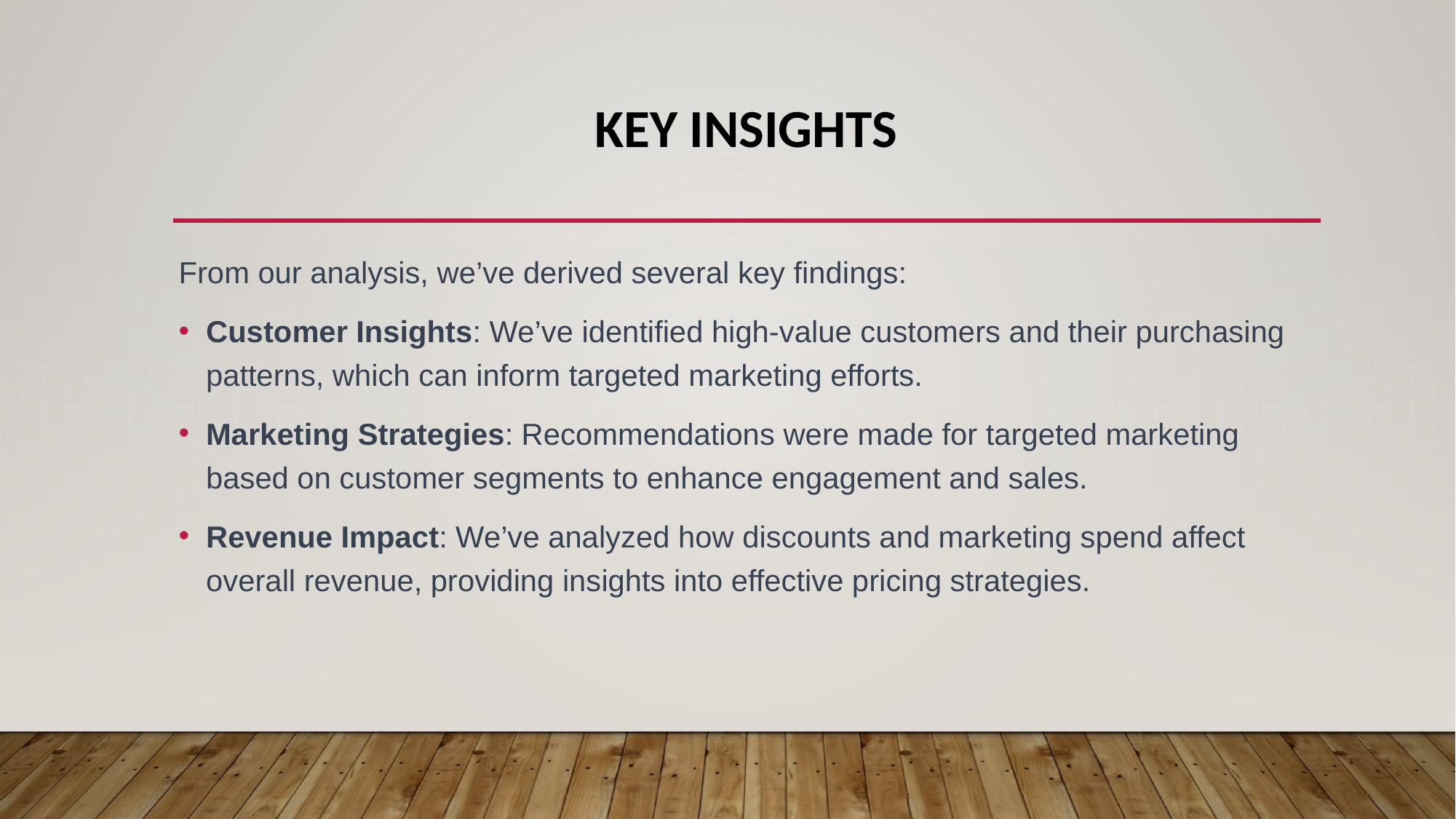

# Key insights
From our analysis, we’ve derived several key findings:
Customer Insights: We’ve identified high-value customers and their purchasing patterns, which can inform targeted marketing efforts.
Marketing Strategies: Recommendations were made for targeted marketing based on customer segments to enhance engagement and sales.
Revenue Impact: We’ve analyzed how discounts and marketing spend affect overall revenue, providing insights into effective pricing strategies.